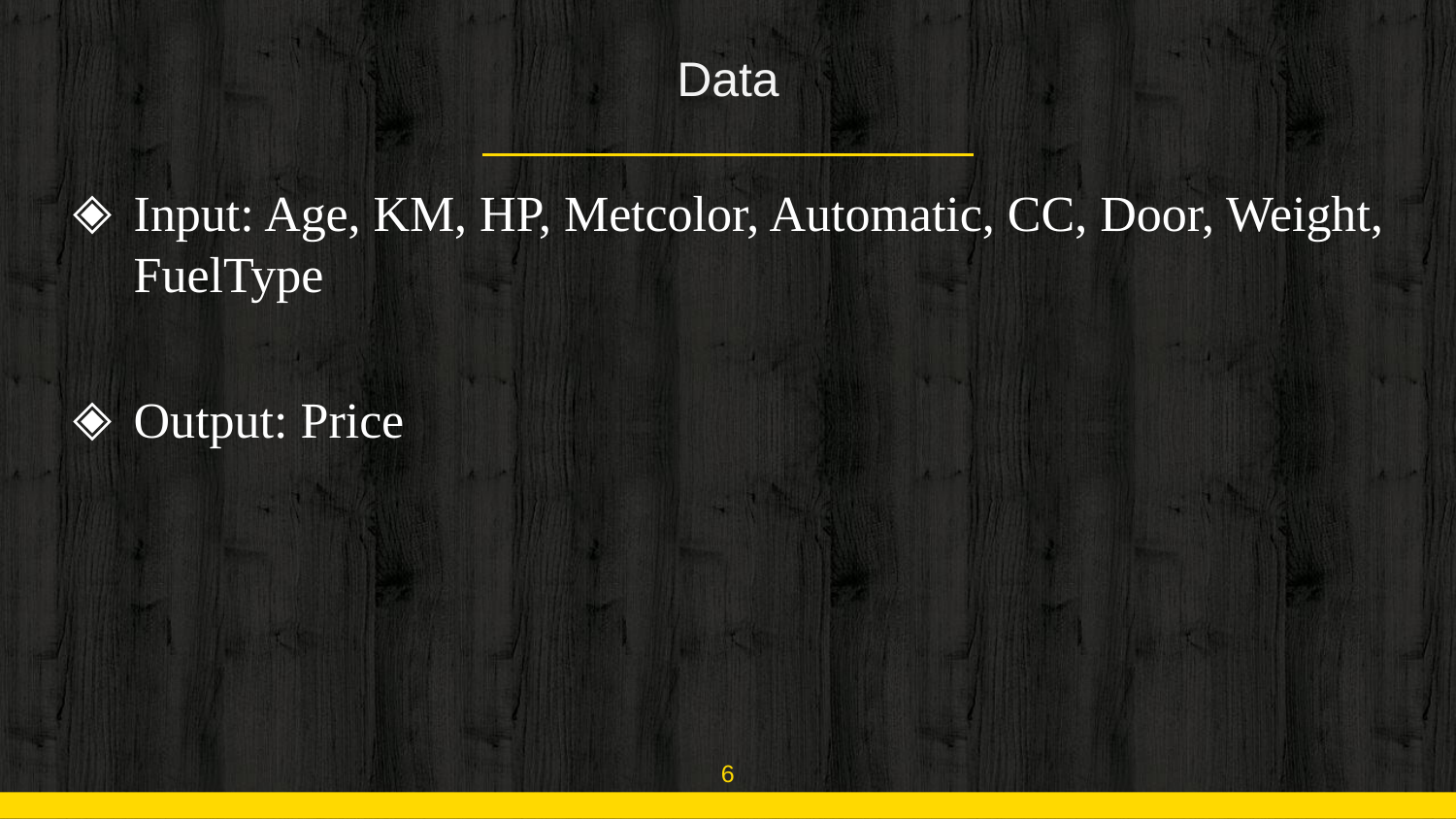

# Data
Input: Age, KM, HP, Metcolor, Automatic, CC, Door, Weight, FuelType

Output: Price

6